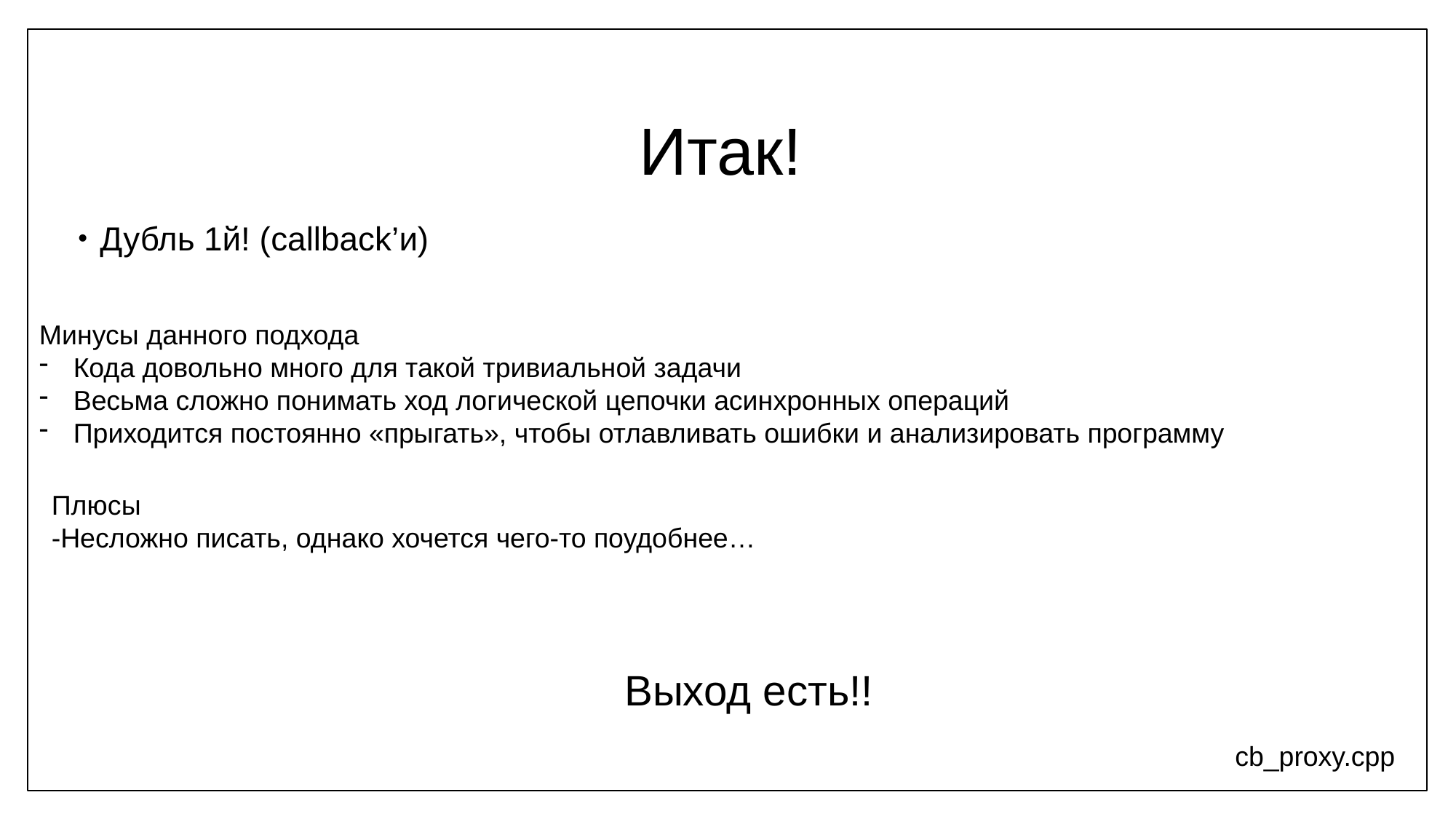

# Итак!
Дубль 1й! (callback’и)
Минусы данного подхода
Кода довольно много для такой тривиальной задачи
Весьма сложно понимать ход логической цепочки асинхронных операций
Приходится постоянно «прыгать», чтобы отлавливать ошибки и анализировать программу
Плюсы
-Несложно писать, однако хочется чего-то поудобнее…
Выход есть!!
cb_proxy.cpp